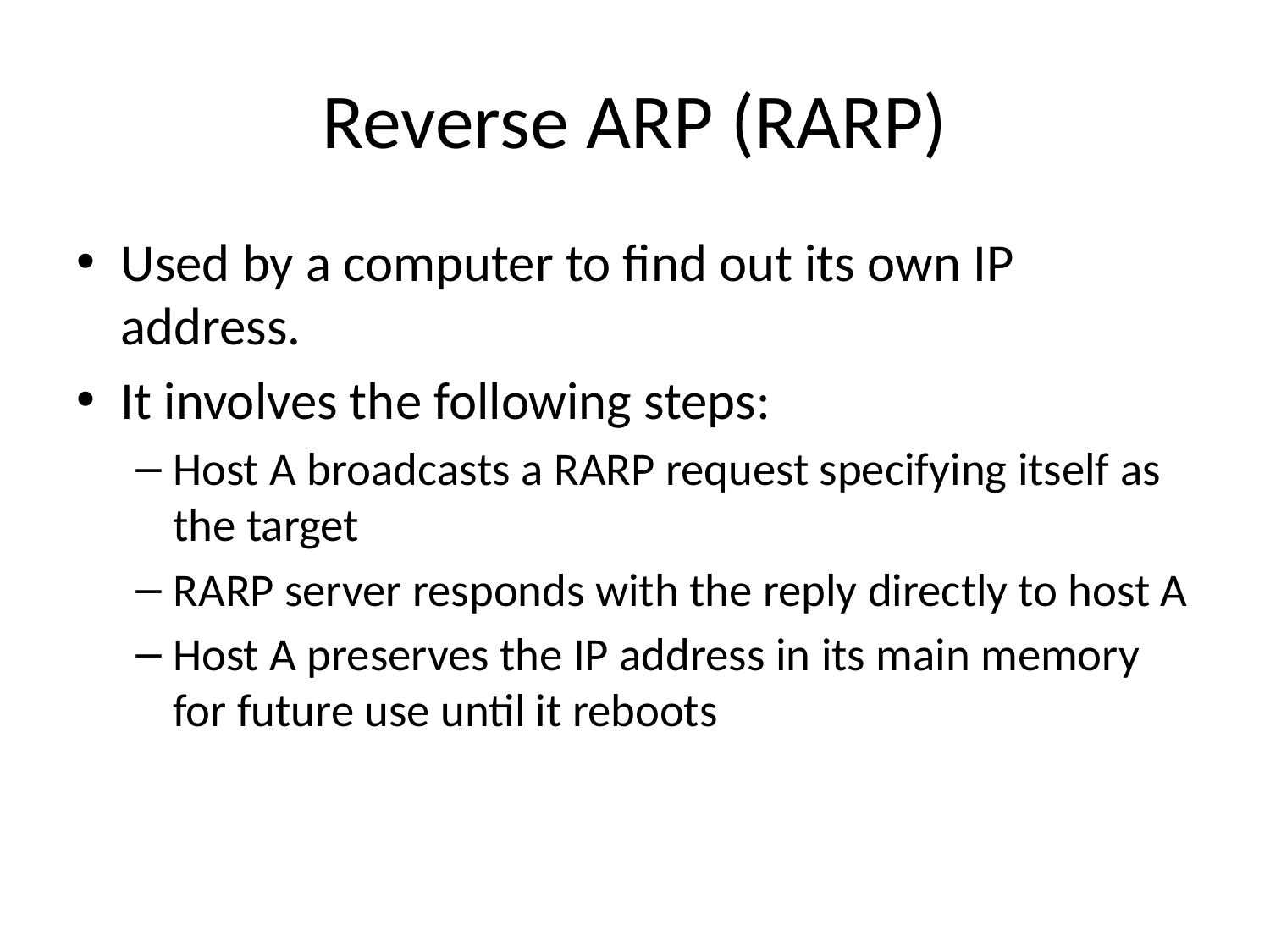

# Reverse ARP (RARP)
Used by a computer to find out its own IP address.
It involves the following steps:
Host A broadcasts a RARP request specifying itself as the target
RARP server responds with the reply directly to host A
Host A preserves the IP address in its main memory for future use until it reboots